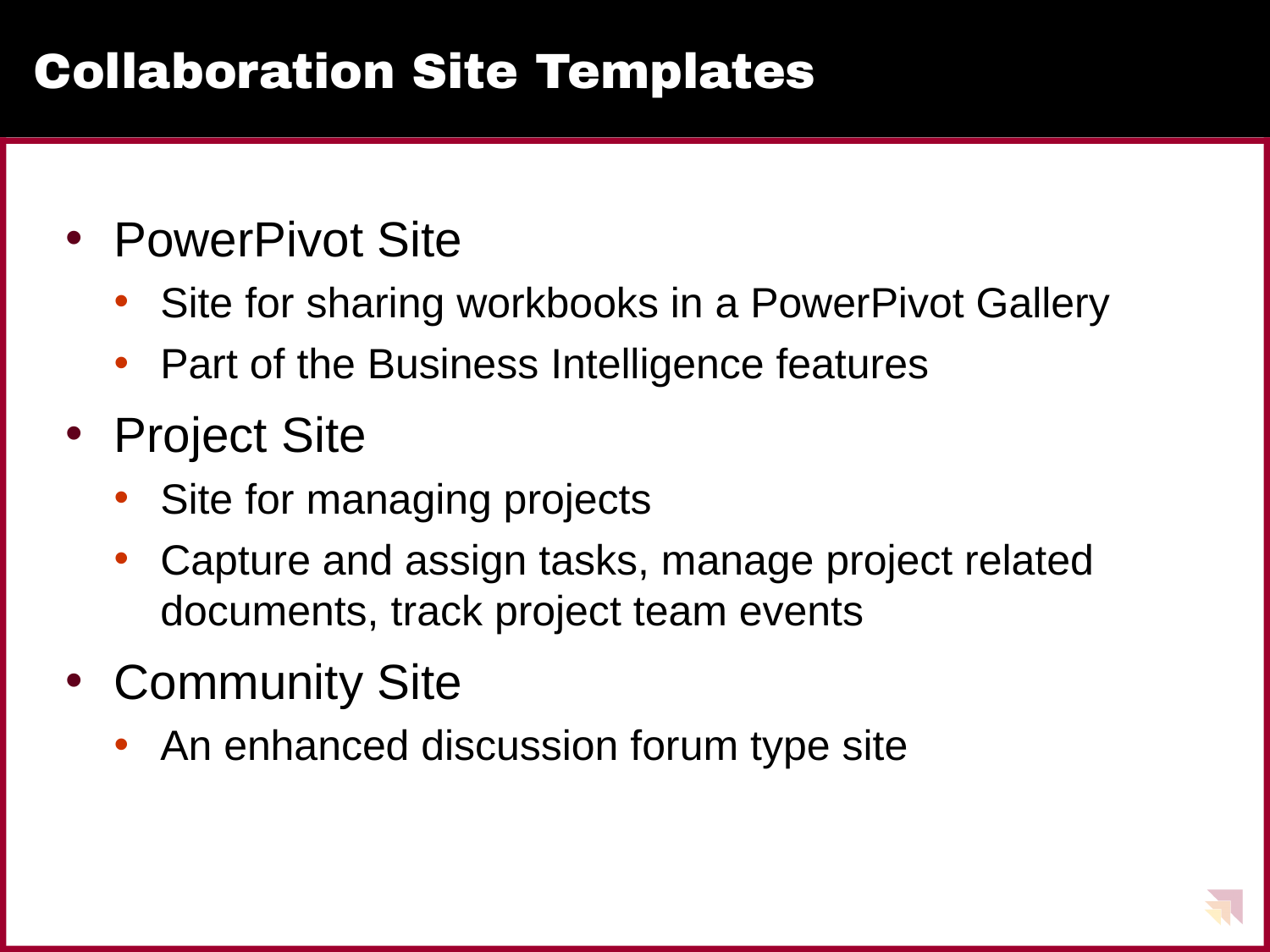

# Collaboration Site Templates
PowerPivot Site
Site for sharing workbooks in a PowerPivot Gallery
Part of the Business Intelligence features
Project Site
Site for managing projects
Capture and assign tasks, manage project related documents, track project team events
Community Site
An enhanced discussion forum type site